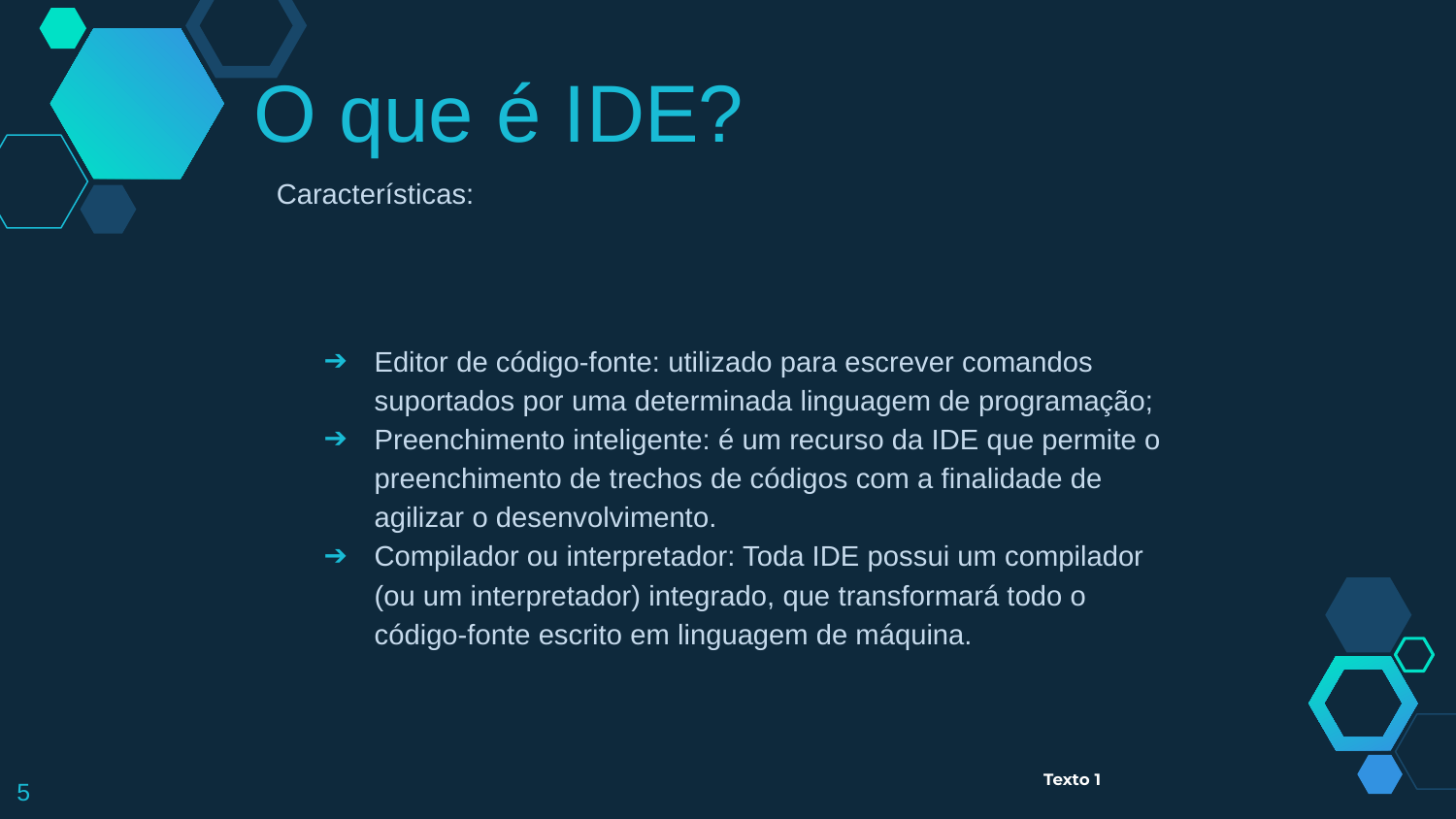

O que é IDE?
Características:
Editor de código-fonte: utilizado para escrever comandos suportados por uma determinada linguagem de programação;
Preenchimento inteligente: é um recurso da IDE que permite o preenchimento de trechos de códigos com a finalidade de agilizar o desenvolvimento.
Compilador ou interpretador: Toda IDE possui um compilador (ou um interpretador) integrado, que transformará todo o código-fonte escrito em linguagem de máquina.

5
Texto 1